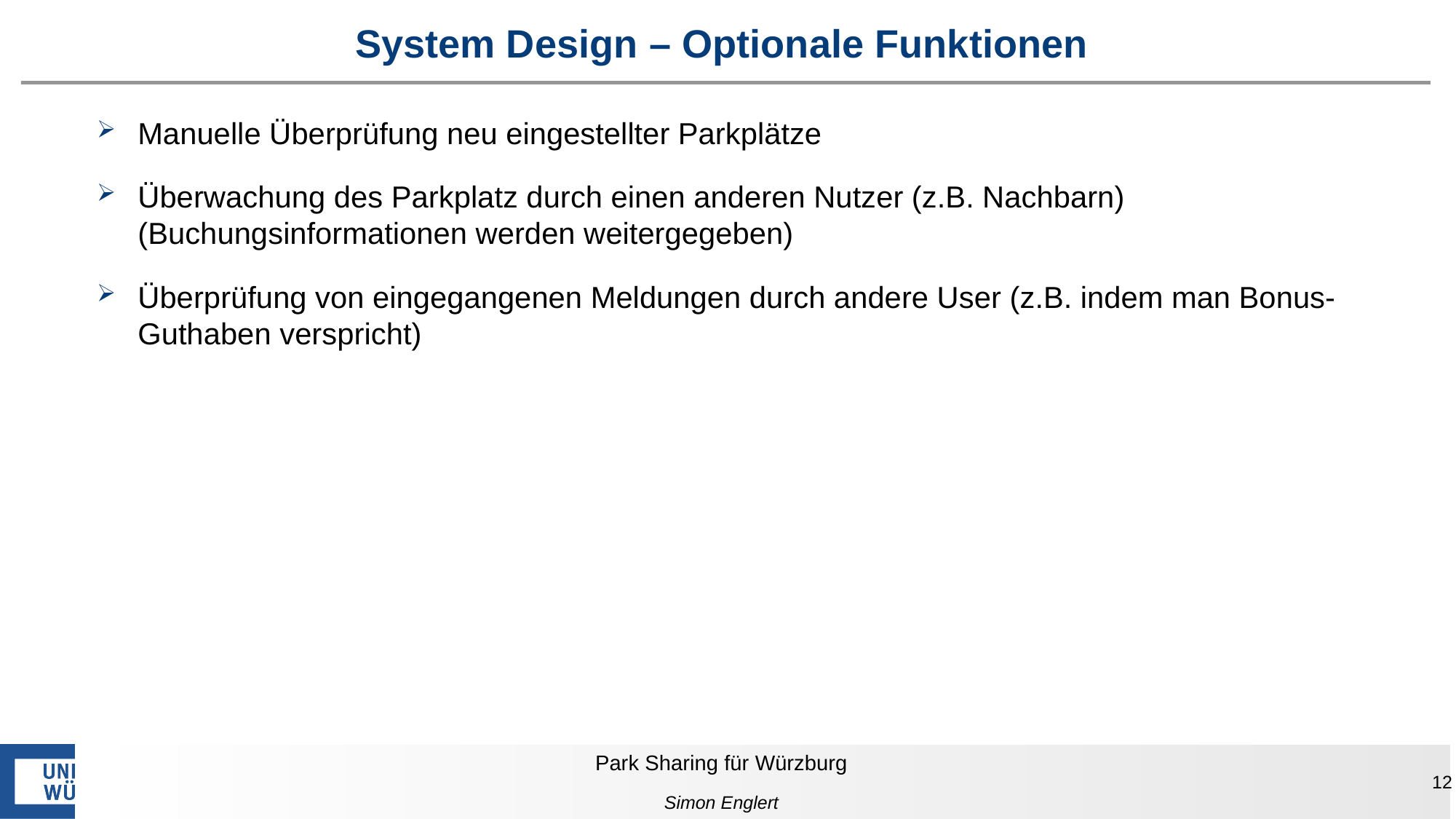

# System Design – Optionale Funktionen
Manuelle Überprüfung neu eingestellter Parkplätze
Überwachung des Parkplatz durch einen anderen Nutzer (z.B. Nachbarn) (Buchungsinformationen werden weitergegeben)
Überprüfung von eingegangenen Meldungen durch andere User (z.B. indem man Bonus-Guthaben verspricht)